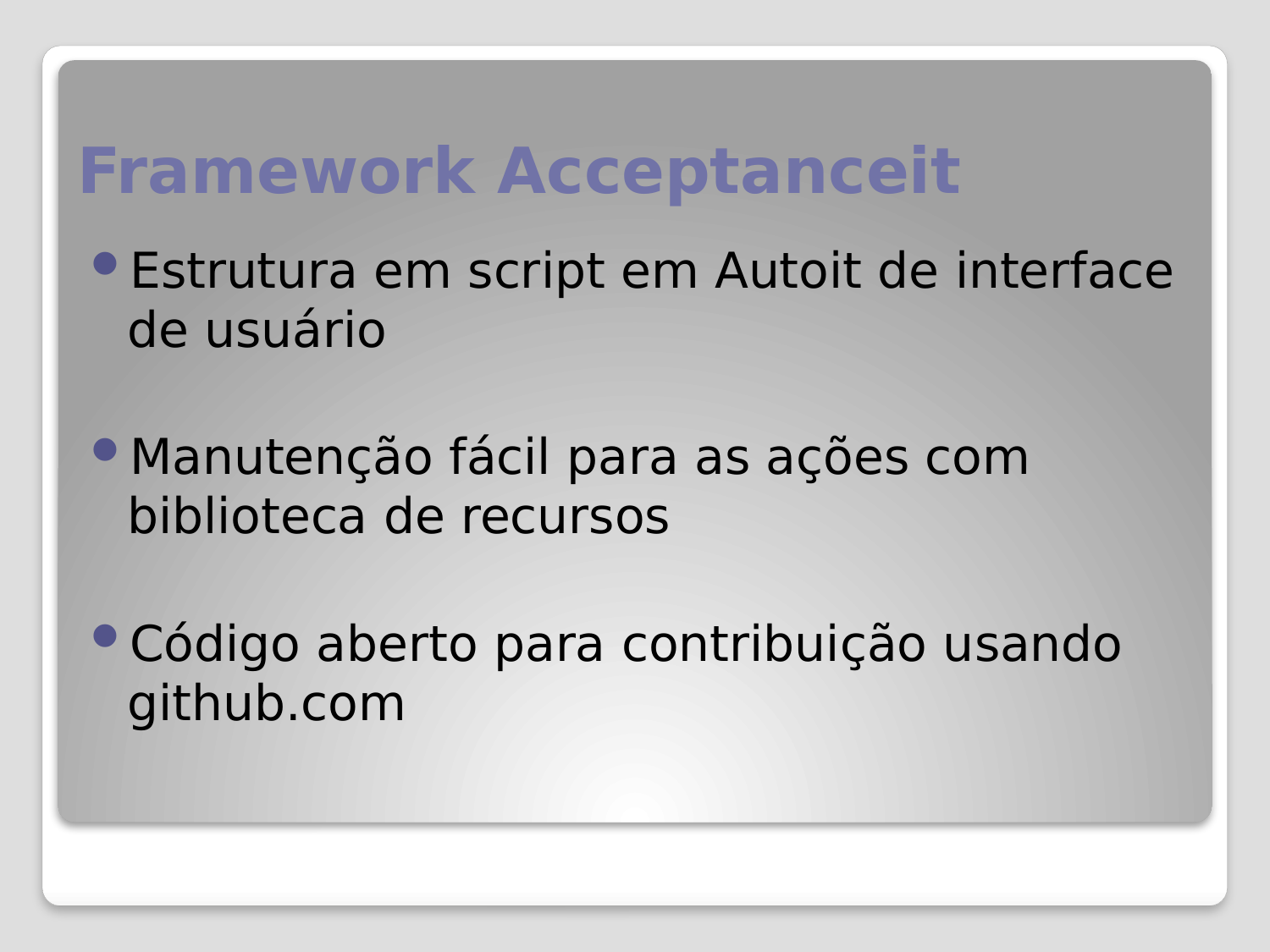

# Framework Acceptanceit
Estrutura em script em Autoit de interface de usuário

Manutenção fácil para as ações com biblioteca de recursos

Código aberto para contribuição usando github.com